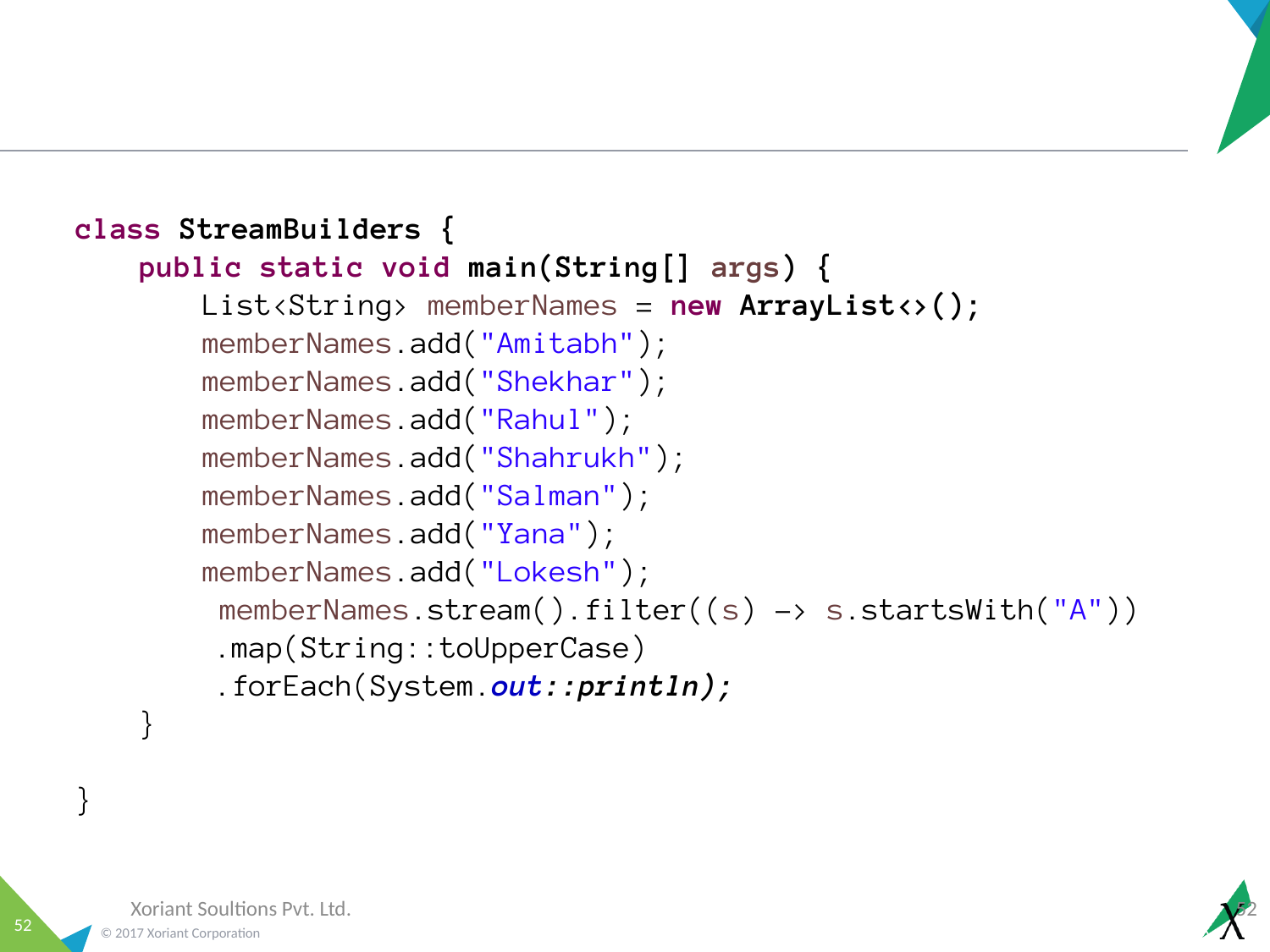

# map()
class StreamBuilders {
public static void main(String[] args) {
List<String> memberNames = new ArrayList<>();
memberNames.add("Amitabh");
memberNames.add("Shekhar");
memberNames.add("Rahul");
memberNames.add("Shahrukh");
memberNames.add("Salman");
memberNames.add("Yana");
memberNames.add("Lokesh");
	 memberNames.stream().filter((s) -> s.startsWith("A"))
        .map(String::toUpperCase)
        .forEach(System.out::println);
}

}
Xoriant Soultions Pvt. Ltd.
52